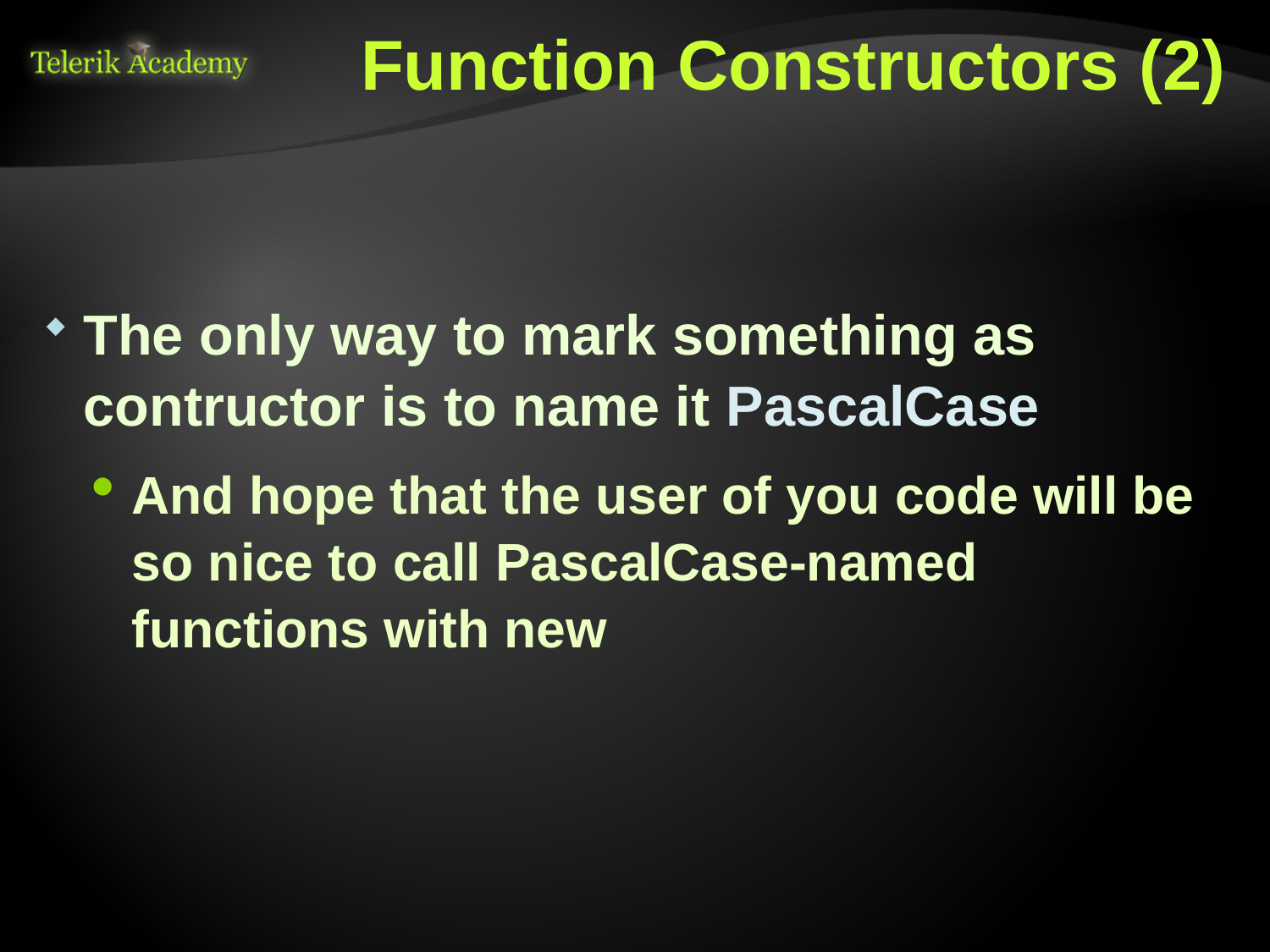

# Function Constructors (2)
The only way to mark something as contructor is to name it PascalCase
And hope that the user of you code will be so nice to call PascalCase-named functions with new